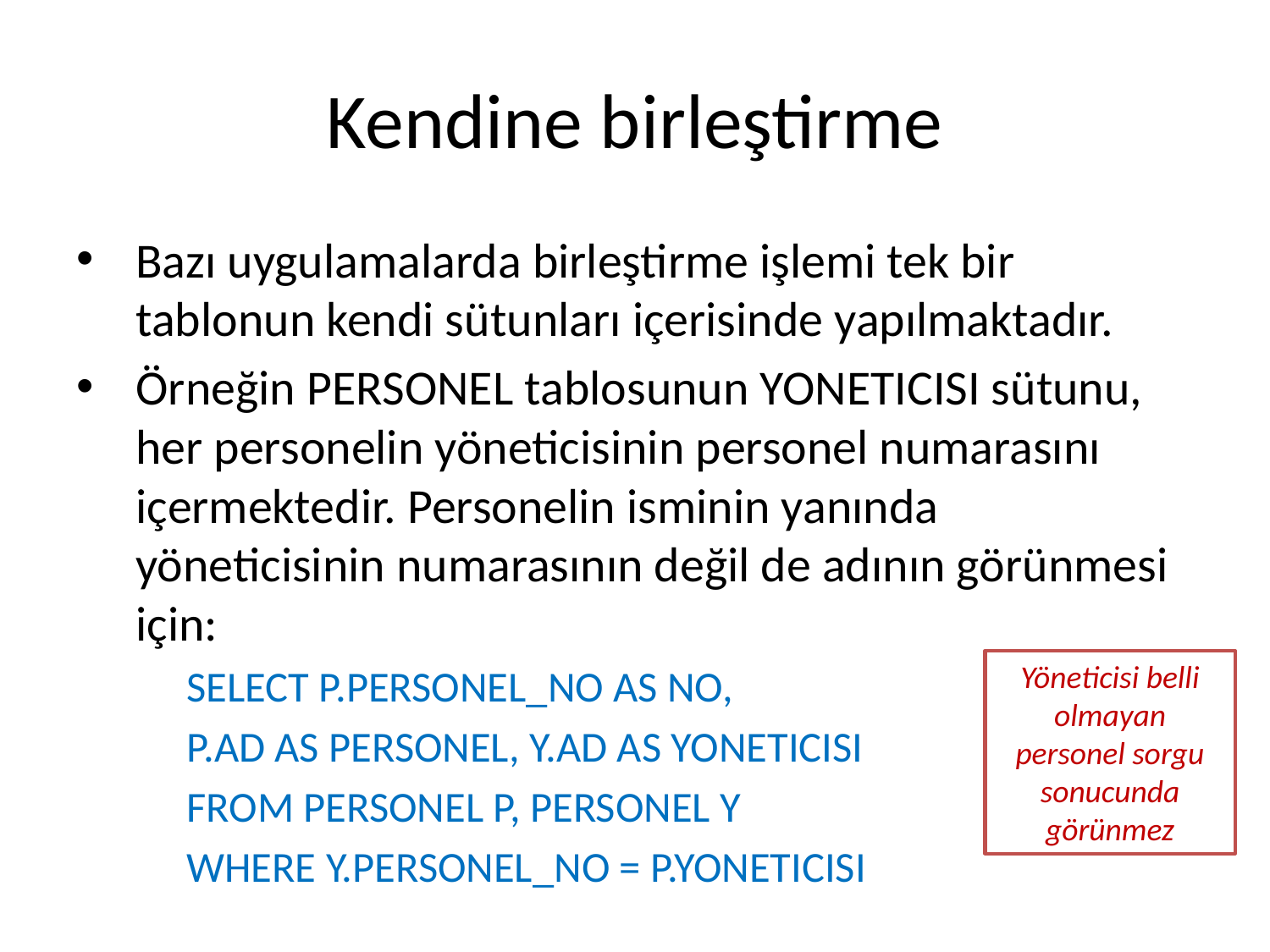

# Kendine birleştirme
Bazı uygulamalarda birleştirme işlemi tek bir tablonun kendi sütunları içerisinde yapılmaktadır.
Örneğin PERSONEL tablosunun YONETICISI sütunu, her personelin yöneticisinin personel numarasını içermektedir. Personelin isminin yanında yöneticisinin numarasının değil de adının görünmesi için:
	SELECT P.PERSONEL_NO AS NO,
	P.AD AS PERSONEL, Y.AD AS YONETICISI
	FROM PERSONEL P, PERSONEL Y
	WHERE Y.PERSONEL_NO = P.YONETICISI
Yöneticisi belli olmayan personel sorgu sonucunda görünmez